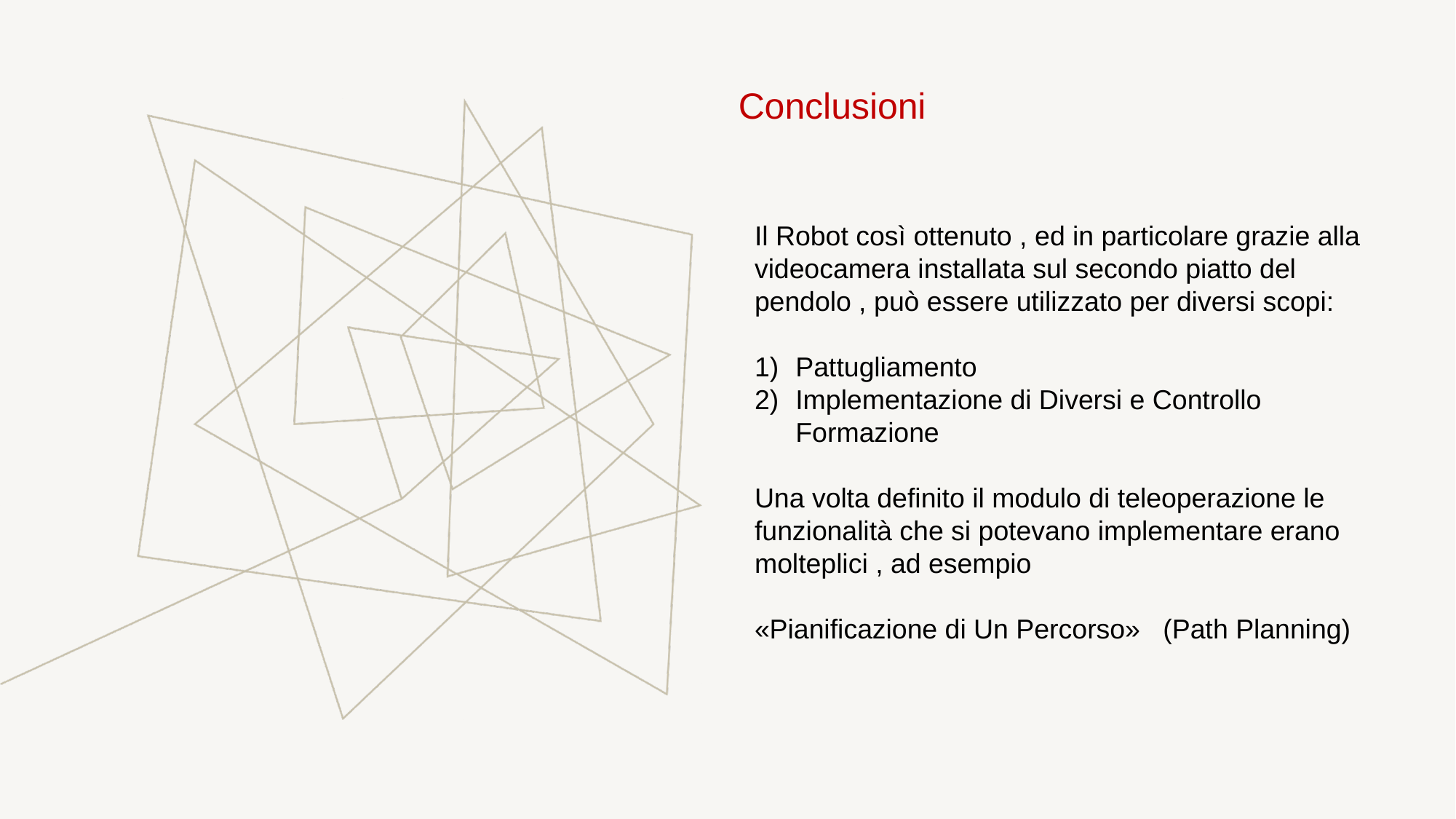

Conclusioni
Il Robot così ottenuto , ed in particolare grazie alla videocamera installata sul secondo piatto del pendolo , può essere utilizzato per diversi scopi:

Pattugliamento
Implementazione di Diversi e Controllo Formazione

Una volta definito il modulo di teleoperazione le funzionalità che si potevano implementare erano molteplici , ad esempio

«Pianificazione di Un Percorso»   (Path Planning)